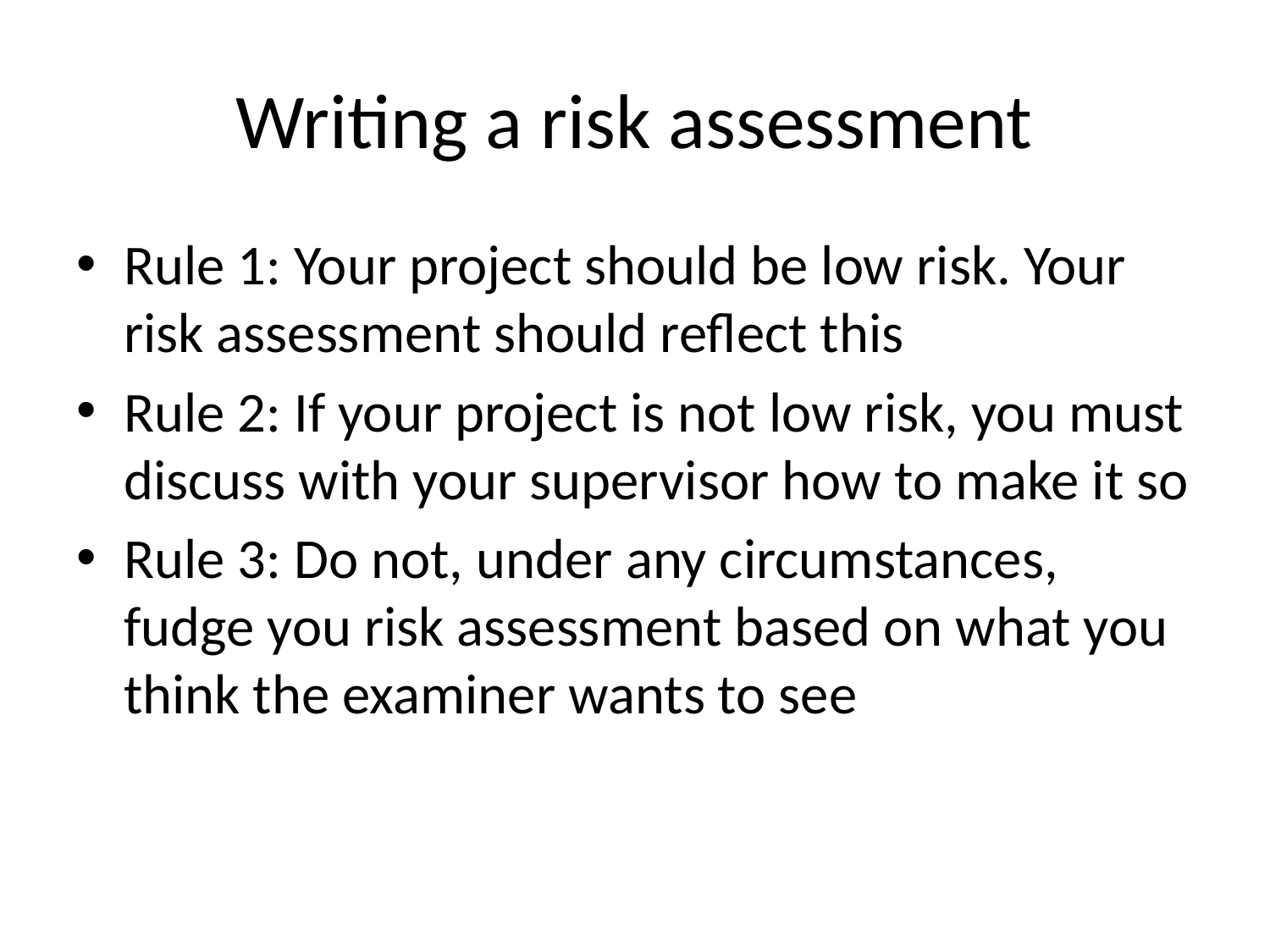

# Writing a risk assessment
Rule 1: Your project should be low risk. Your risk assessment should reflect this
Rule 2: If your project is not low risk, you must discuss with your supervisor how to make it so
Rule 3: Do not, under any circumstances, fudge you risk assessment based on what you think the examiner wants to see